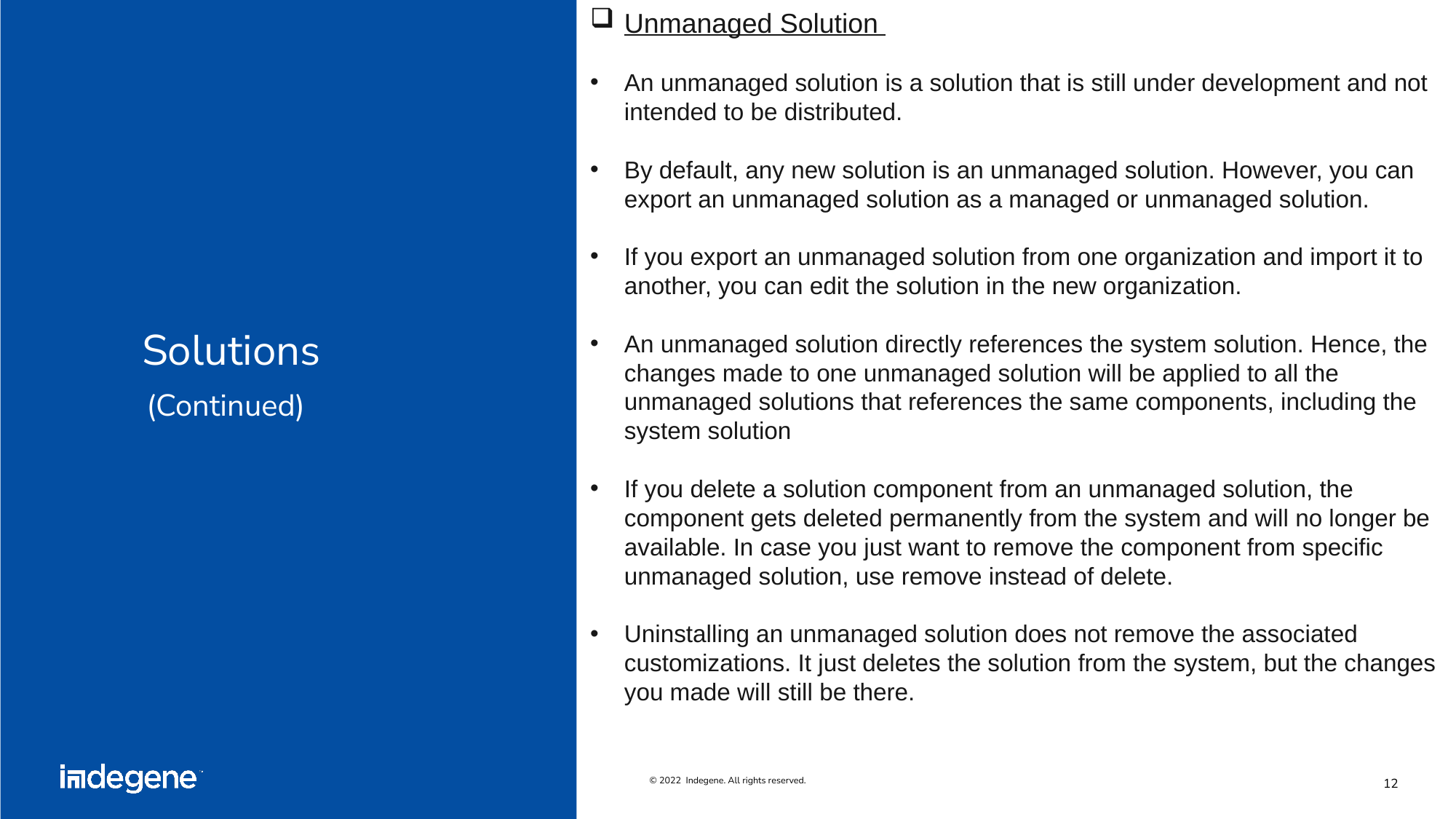

Unmanaged Solution

An unmanaged solution is a solution that is still under development and not intended to be distributed.

By default, any new solution is an unmanaged solution. However, you can export an unmanaged solution as a managed or unmanaged solution.

If you export an unmanaged solution from one organization and import it to another, you can edit the solution in the new organization.

An unmanaged solution directly references the system solution. Hence, the changes made to one unmanaged solution will be applied to all the unmanaged solutions that references the same components, including the system solution

If you delete a solution component from an unmanaged solution, the component gets deleted permanently from the system and will no longer be available. In case you just want to remove the component from specific unmanaged solution, use remove instead of delete.

Uninstalling an unmanaged solution does not remove the associated customizations. It just deletes the solution from the system, but the changes you made will still be there.

# Solutions (Continued)
© 2022  Indegene. All rights reserved.
12